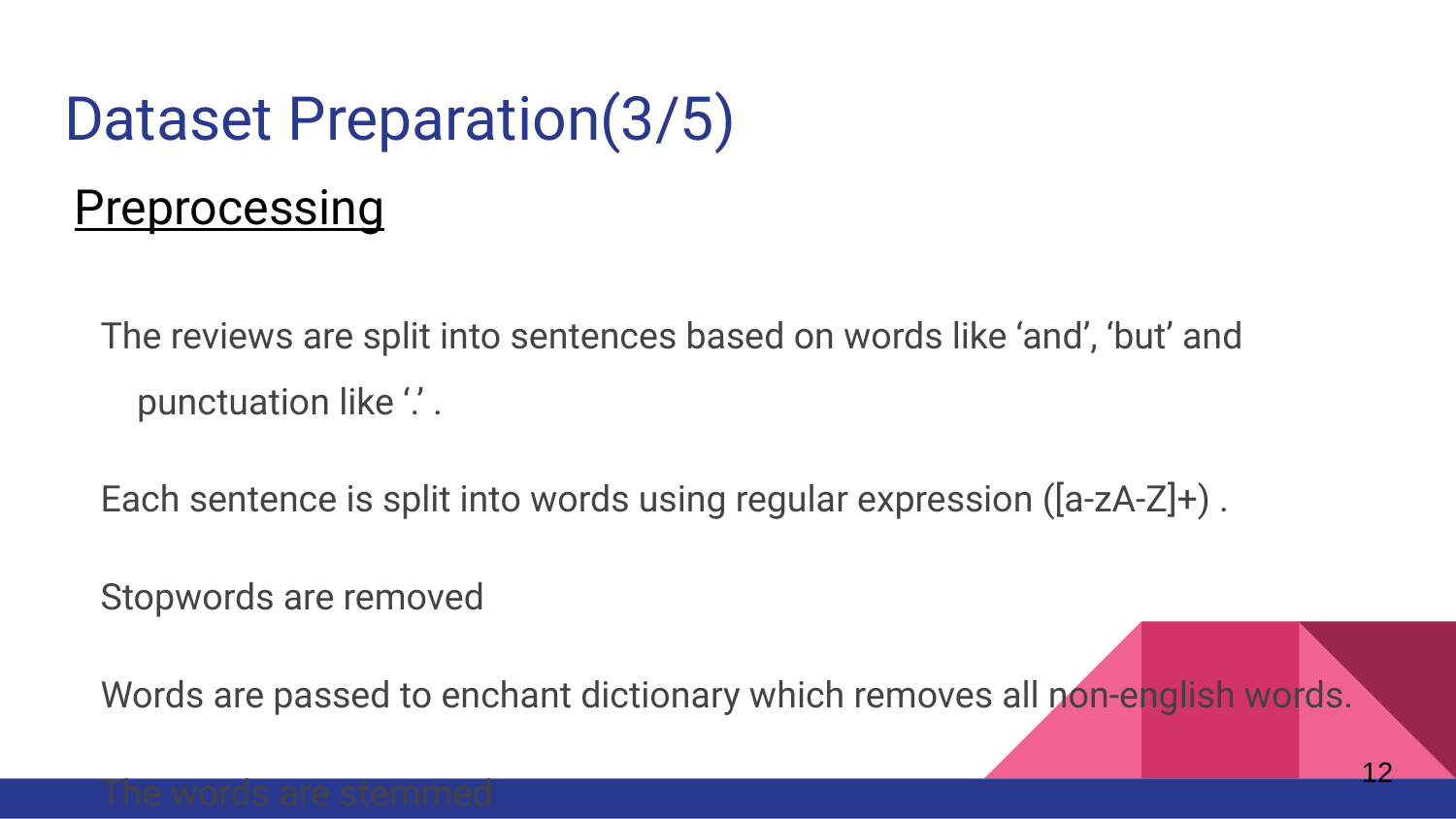

# Dataset Preparation(3/5)
Preprocessing
The reviews are split into sentences based on words like ‘and’, ‘but’ and punctuation like ‘.’ .
Each sentence is split into words using regular expression ([a-zA-Z]+) .
Stopwords are removed
Words are passed to enchant dictionary which removes all non-english words.
The words are stemmed
12